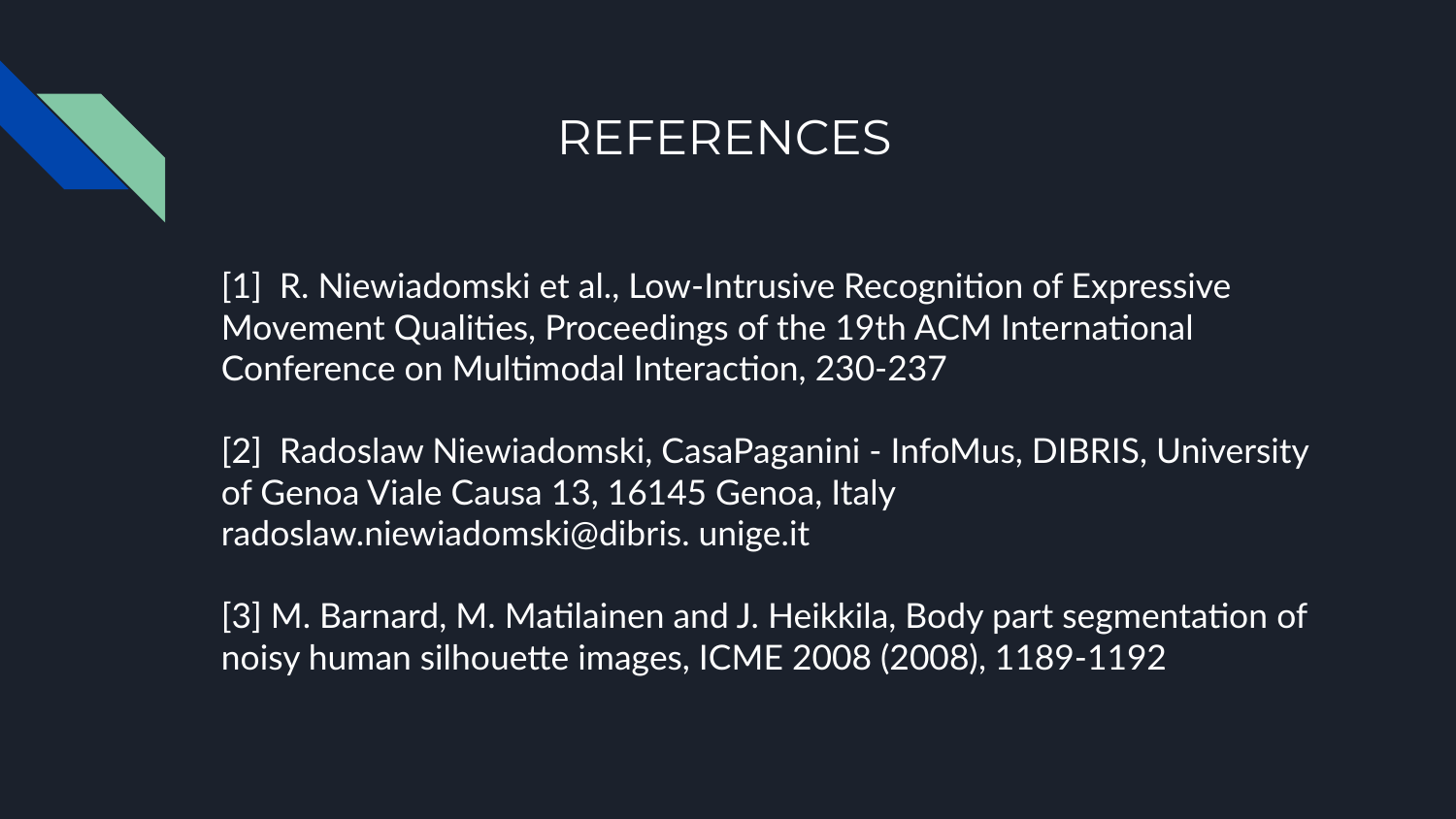

# REFERENCES
[1]  R. Niewiadomski et al., Low-Intrusive Recognition of Expressive Movement Qualities, Proceedings of the 19th ACM International Conference on Multimodal Interaction, 230-237

[2]  Radoslaw Niewiadomski, CasaPaganini - InfoMus, DIBRIS, University of Genoa Viale Causa 13, 16145 Genoa, Italy radoslaw.niewiadomski@dibris. unige.it

[3] M. Barnard, M. Matilainen and J. Heikkila, Body part segmentation of noisy human silhouette images, ICME 2008 (2008), 1189-1192